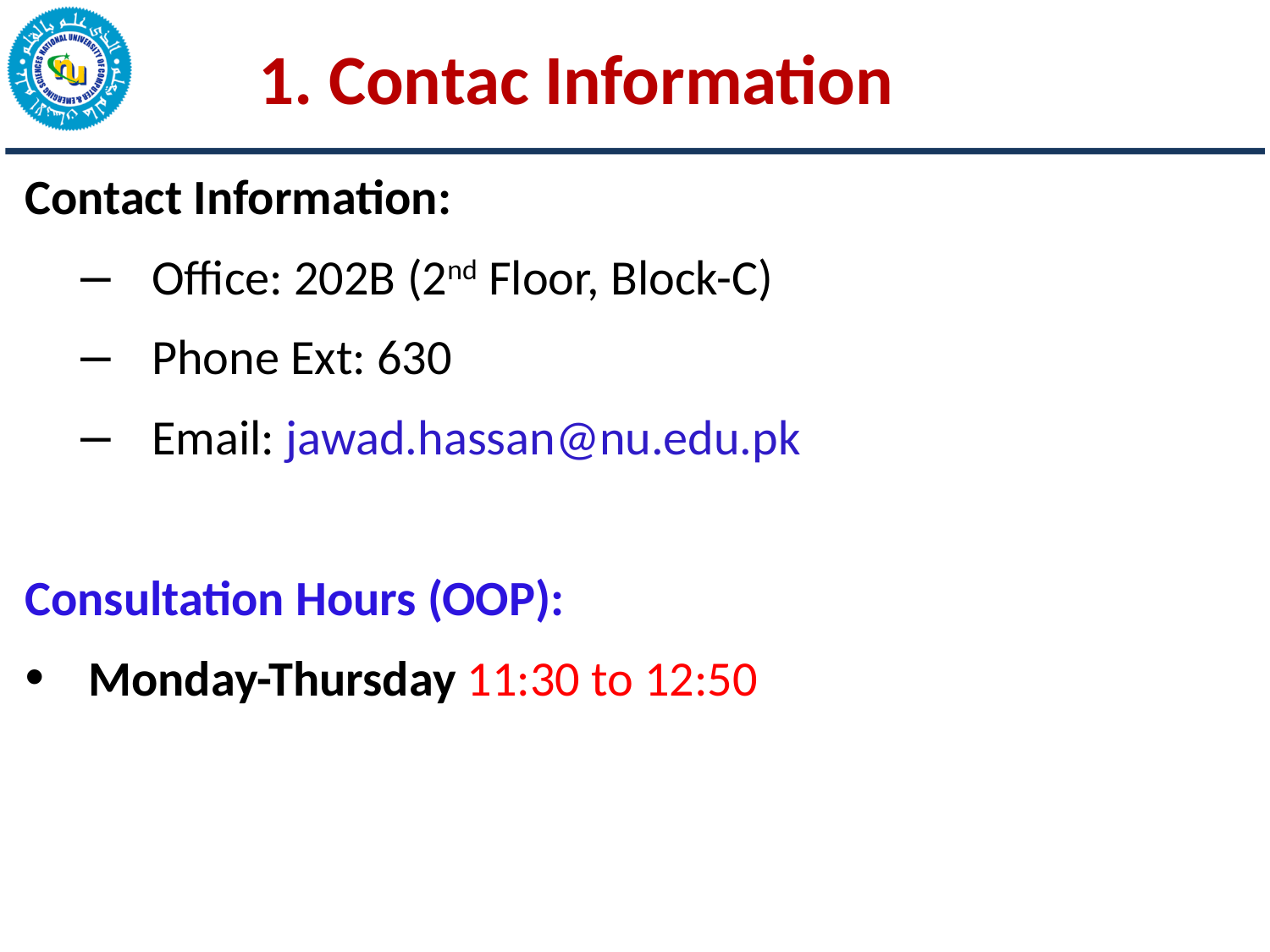

# 1. Contac Information

Contact Information:
Office: 202B (2nd Floor, Block-C)
Phone Ext: 630
Email: jawad.hassan@nu.edu.pk

Consultation Hours (OOP):
Monday-Thursday 11:30 to 12:50